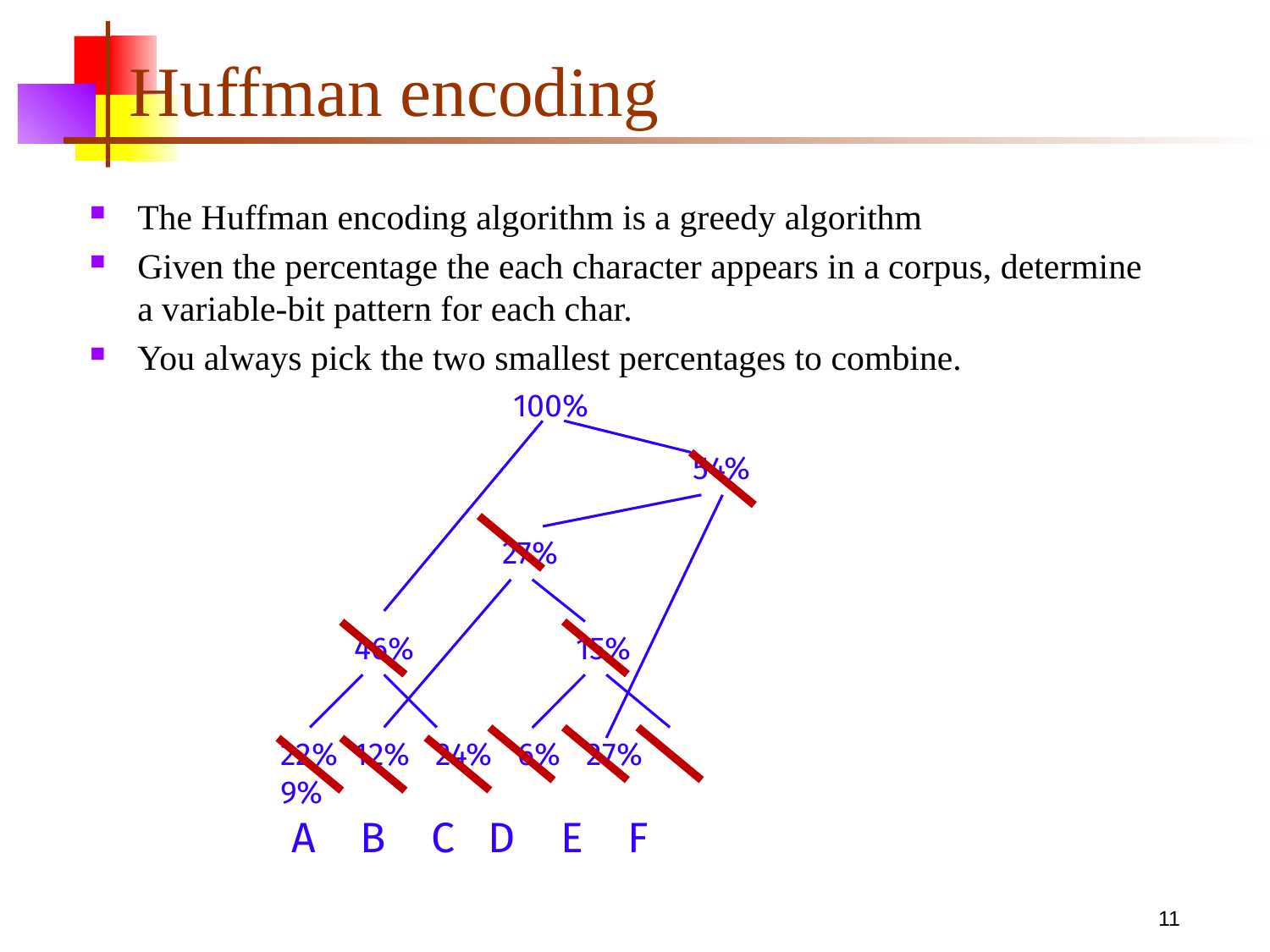

Huffman encoding
The Huffman encoding algorithm is a greedy algorithm
Given the percentage the each character appears in a corpus, determine a variable-bit pattern for each char.
You always pick the two smallest percentages to combine.
100%

54%

27%

46%

15%

22%  12%   24%   6%   27%   9%
 A    B    C   D    E    F